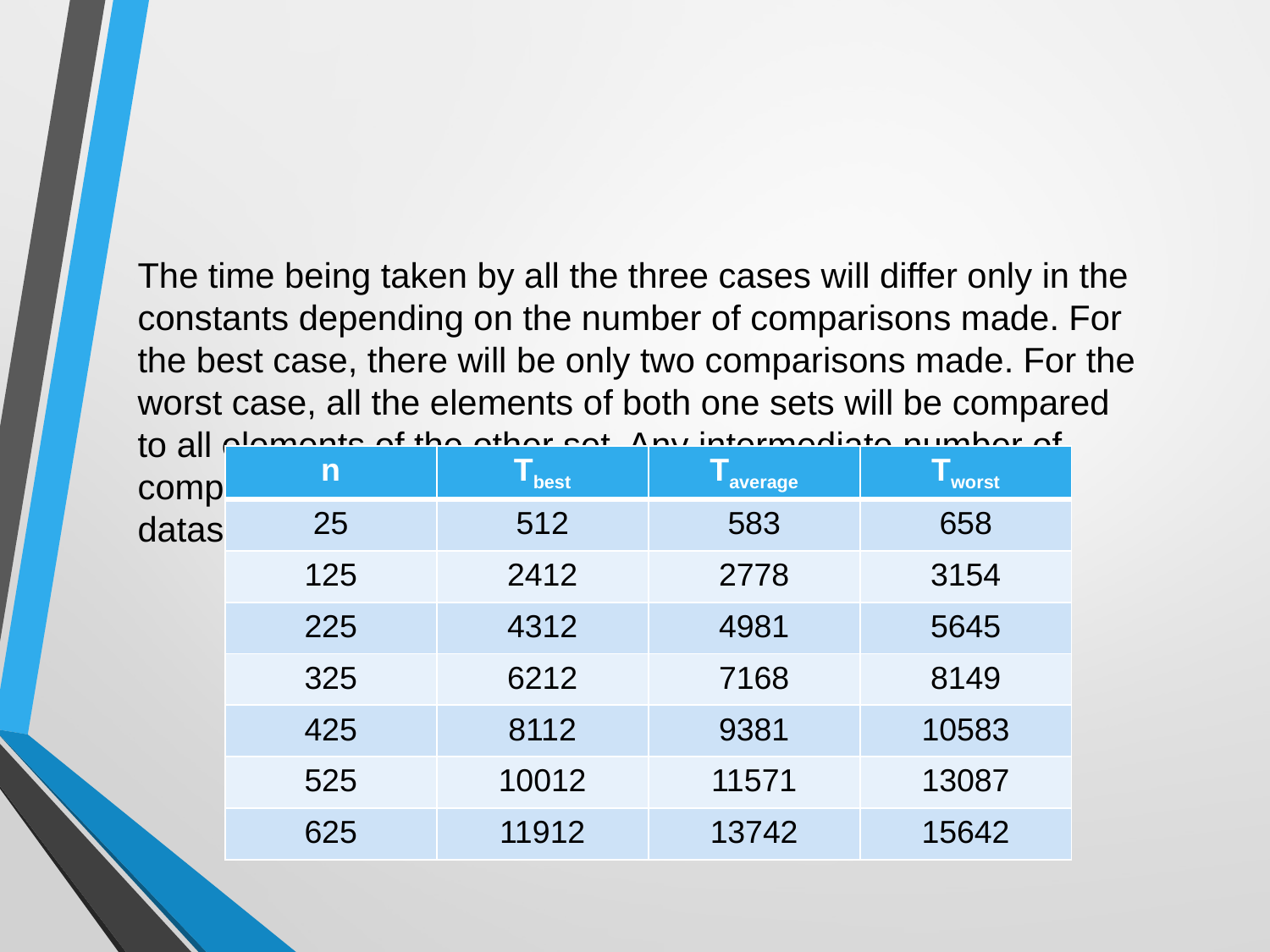

The time being taken by all the three cases will differ only in the constants depending on the number of comparisons made. For the best case, there will be only two comparisons made. For the worst case, all the elements of both one sets will be compared to all elements of the other set. Any intermediate number of comparisons will take place for the average case. For the dataset:
                                 Table 1: Data obtained for plotting

| n | Tbest | Taverage | Tworst |
| --- | --- | --- | --- |
| 25 | 512 | 583 | 658 |
| 125 | 2412 | 2778 | 3154 |
| 225 | 4312 | 4981 | 5645 |
| 325 | 6212 | 7168 | 8149 |
| 425 | 8112 | 9381 | 10583 |
| 525 | 10012 | 11571 | 13087 |
| 625 | 11912 | 13742 | 15642 |